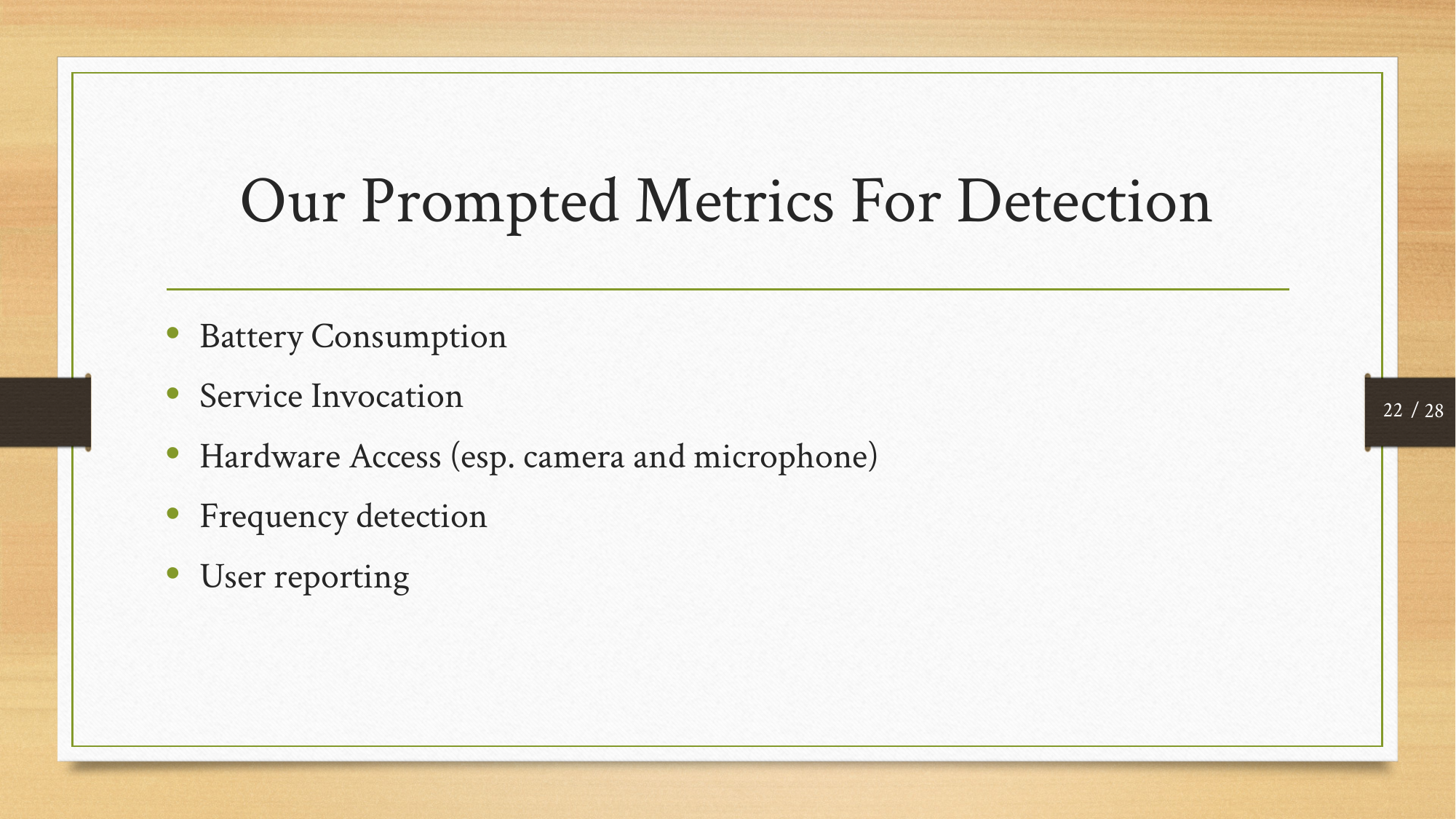

# Our Prompted Metrics For Detection
Battery Consumption
Service Invocation
Hardware Access (esp. camera and microphone)
Frequency detection
User reporting
22